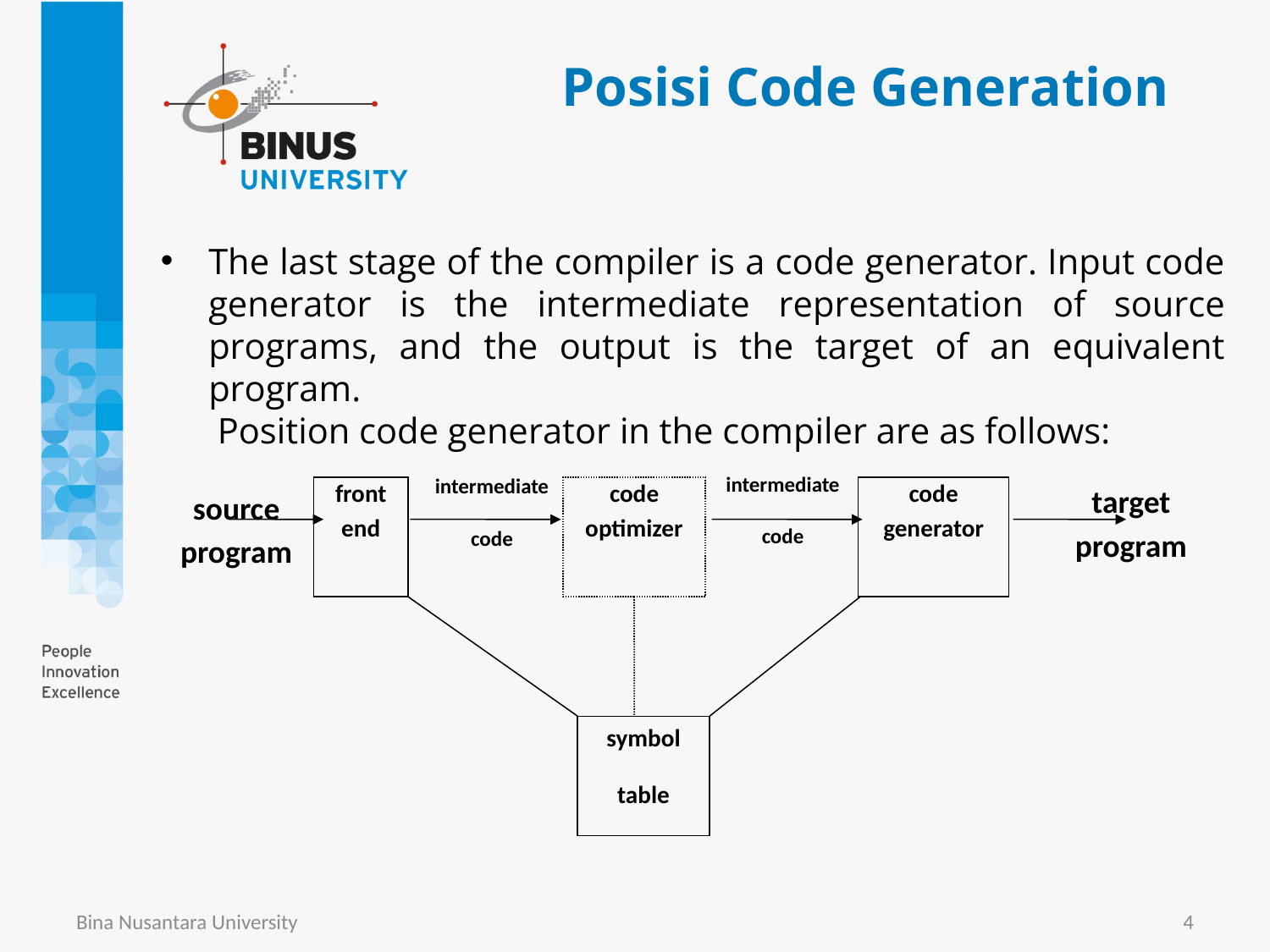

# Posisi Code Generation
The last stage of the compiler is a code generator. Input code generator is the intermediate representation of source programs, and the output is the target of an equivalent program.
 Position code generator in the compiler are as follows:

intermediate
code
intermediate
code
front
end
code
optimizer
code
generator
target
program
source
program

symbol
table
Bina Nusantara University
4